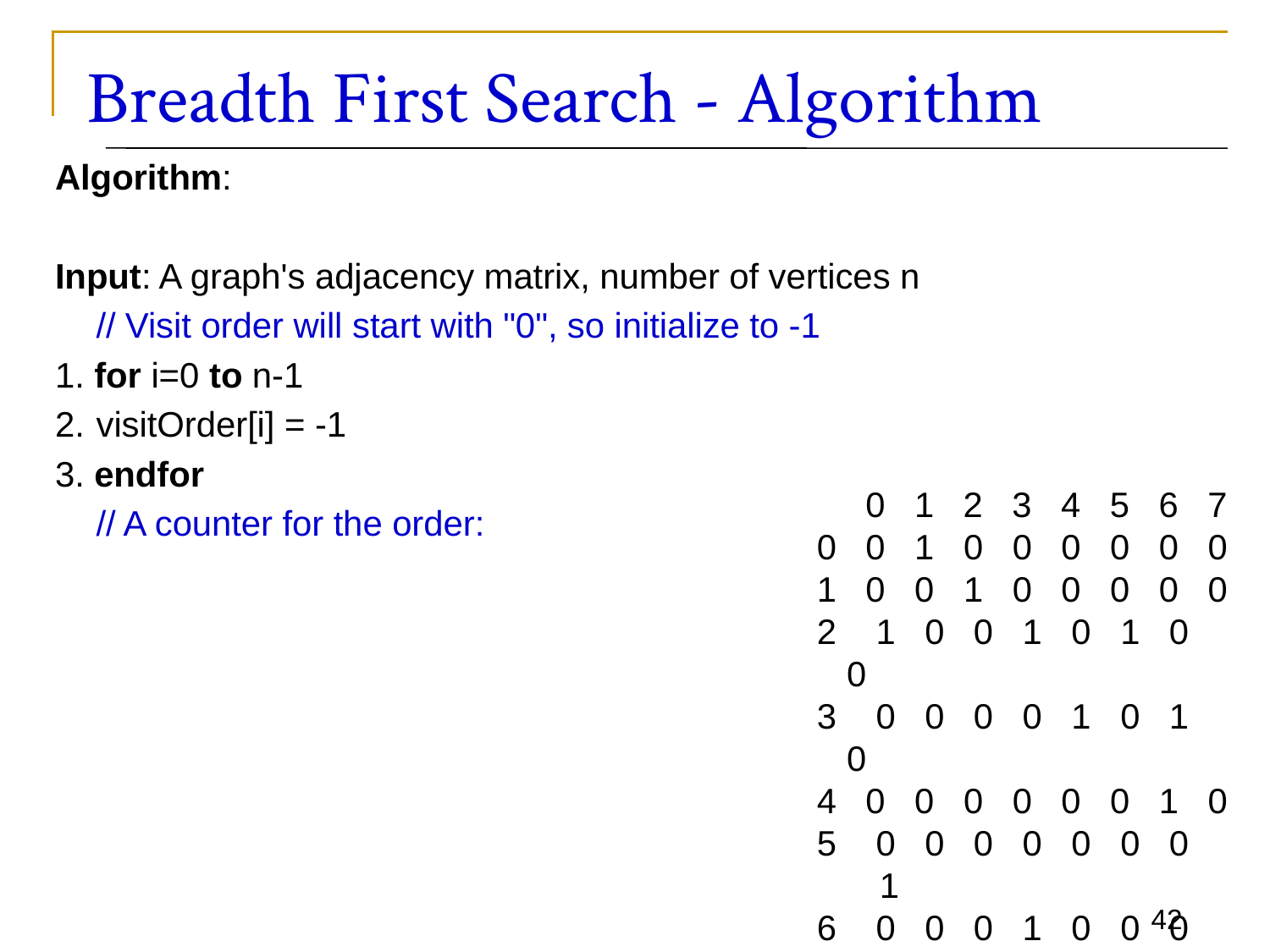

# Breadth First Search - Algorithm
Algorithm:

Input: A graph's adjacency matrix, number of vertices n
		// Visit order will start with "0", so initialize to -1
1. for i=0 to n-1
2.		visitOrder[i] = -1
3. endfor
		// A counter for the order:
     0   1   2   3   4   5   6   7
0   0   1   0   0   0   0   0   0
1   0   0   1   0   0   0   0   0
   1   0   0   1   0   1   0   0
   0   0   0   0   1   0   1   0
4   0   0   0   0   0   0   1   0
   0   0   0   0   0   0   0   1
   0   0   0   1   0   0   0   0
7   0   0   0   0   0   0   0   0